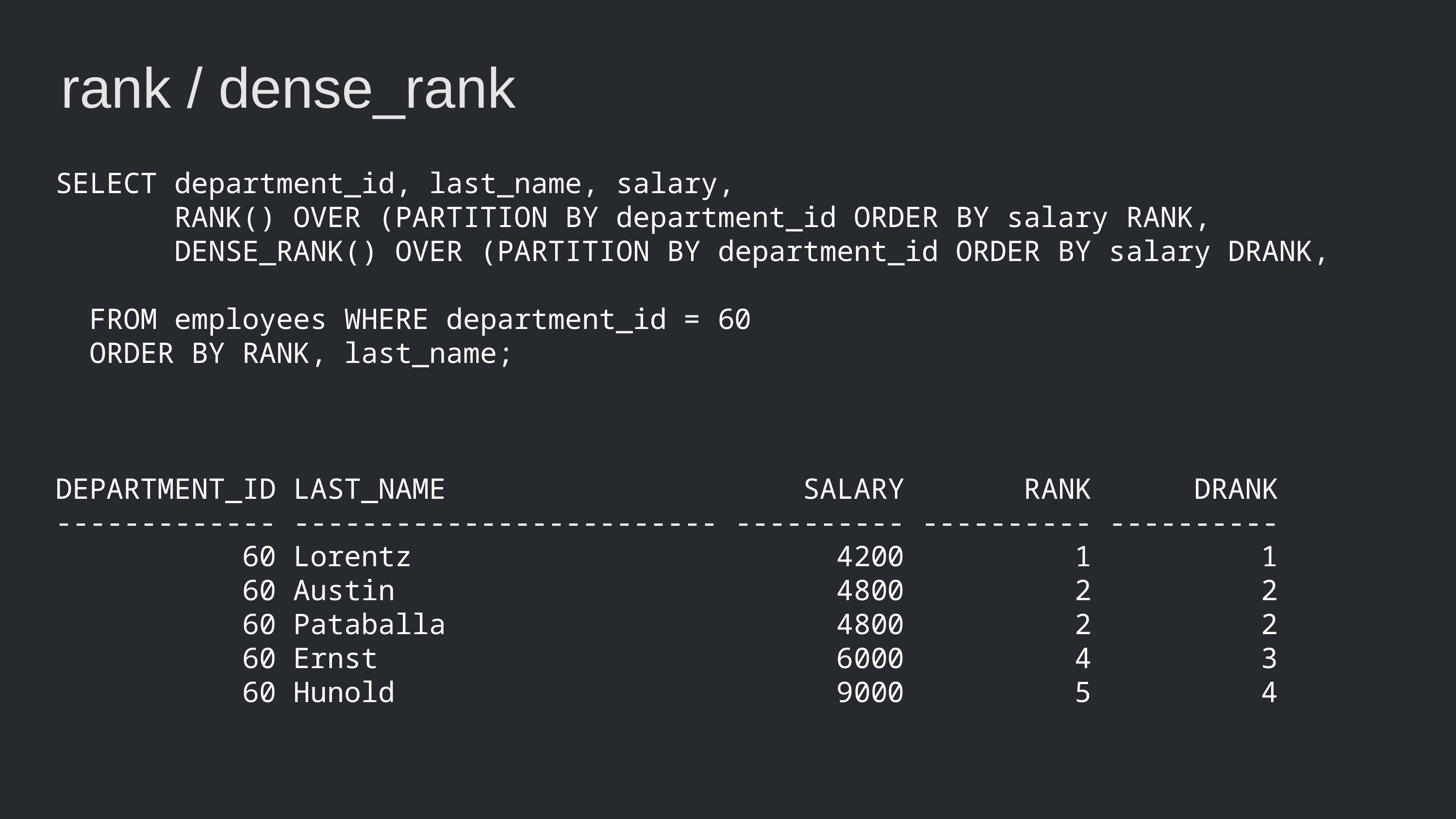

rank / dense_rank
SELECT department_id, last_name, salary,
       RANK() OVER (PARTITION BY department_id ORDER BY salary RANK,
       DENSE_RANK() OVER (PARTITION BY department_id ORDER BY salary DRANK,

  FROM employees WHERE department_id = 60
  ORDER BY RANK, last_name;

DEPARTMENT_ID LAST_NAME                     SALARY       RANK      DRANK
------------- ------------------------- ---------- ---------- ----------
           60 Lorentz                         4200          1          1
           60 Austin                          4800          2          2
           60 Pataballa                       4800          2          2
           60 Ernst                           6000          4          3
           60 Hunold                          9000          5          4